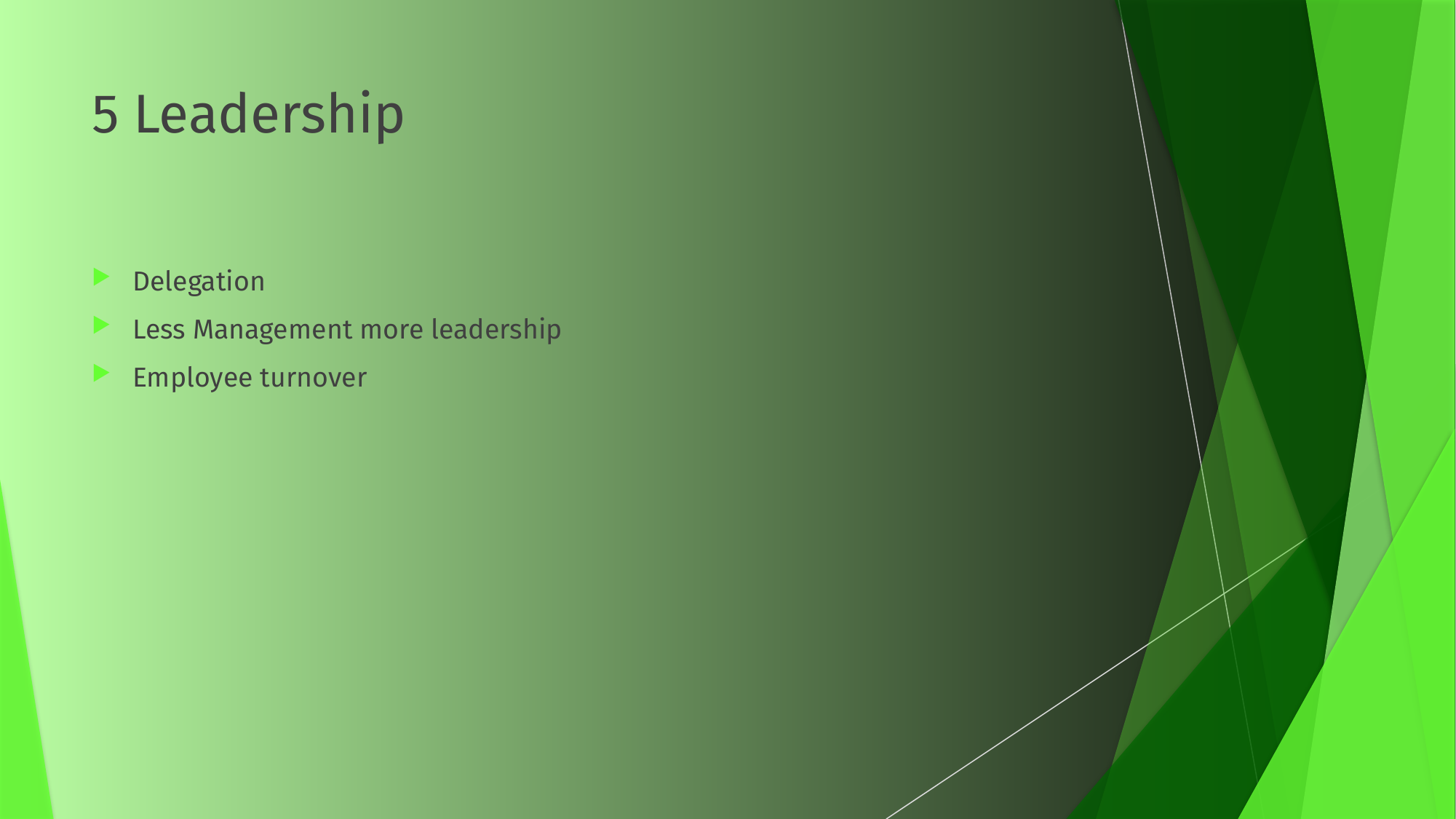

# 5 Leadership
Delegation
Less Management more leadership
Employee turnover